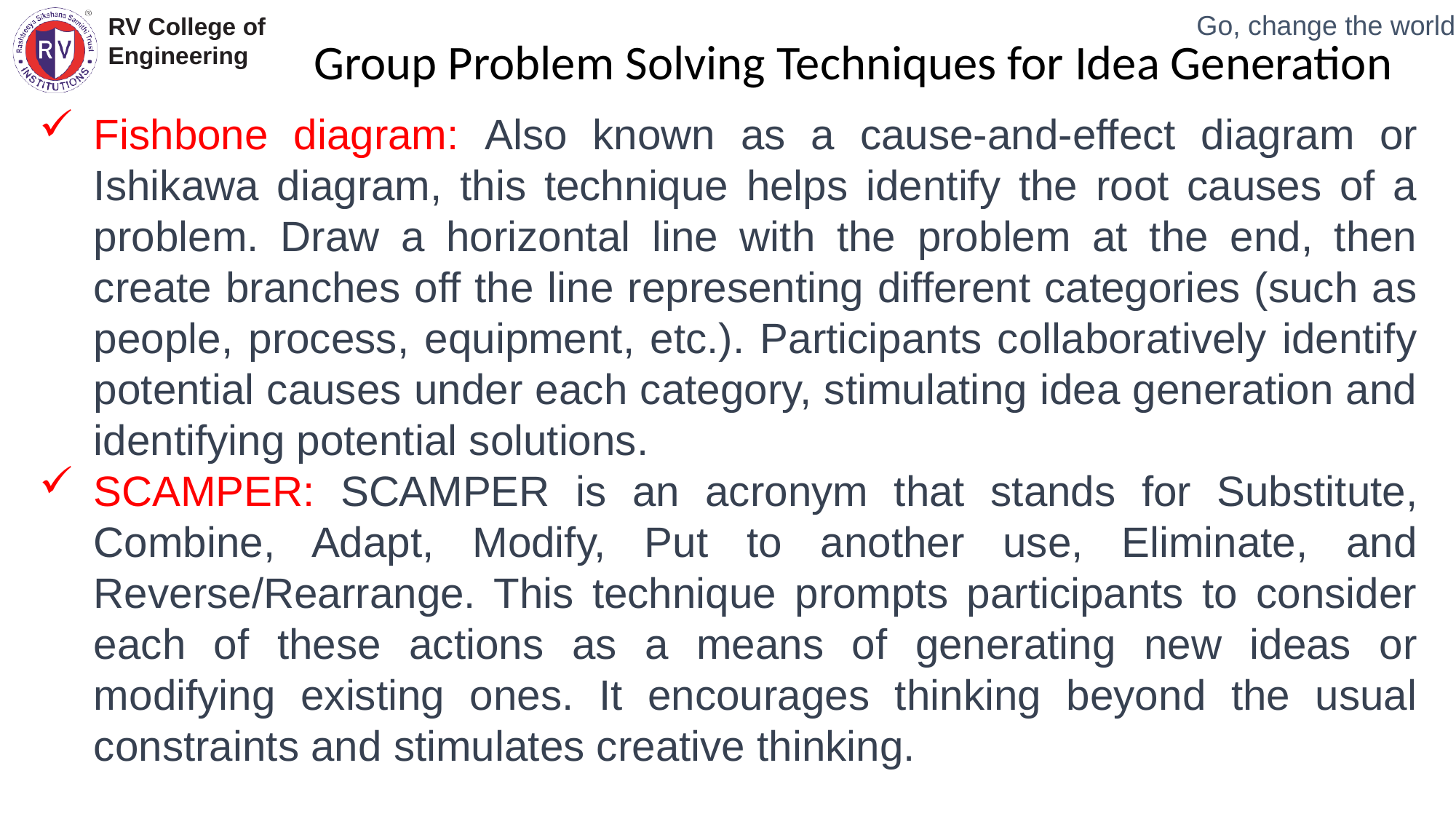

Group Problem Solving Techniques for Idea Generation
Mechanical  Engineering Department
Fishbone diagram: Also known as a cause-and-effect diagram or Ishikawa diagram, this technique helps identify the root causes of a problem. Draw a horizontal line with the problem at the end, then create branches off the line representing different categories (such as people, process, equipment, etc.). Participants collaboratively identify potential causes under each category, stimulating idea generation and identifying potential solutions.
SCAMPER: SCAMPER is an acronym that stands for Substitute, Combine, Adapt, Modify, Put to another use, Eliminate, and Reverse/Rearrange. This technique prompts participants to consider each of these actions as a means of generating new ideas or modifying existing ones. It encourages thinking beyond the usual constraints and stimulates creative thinking.